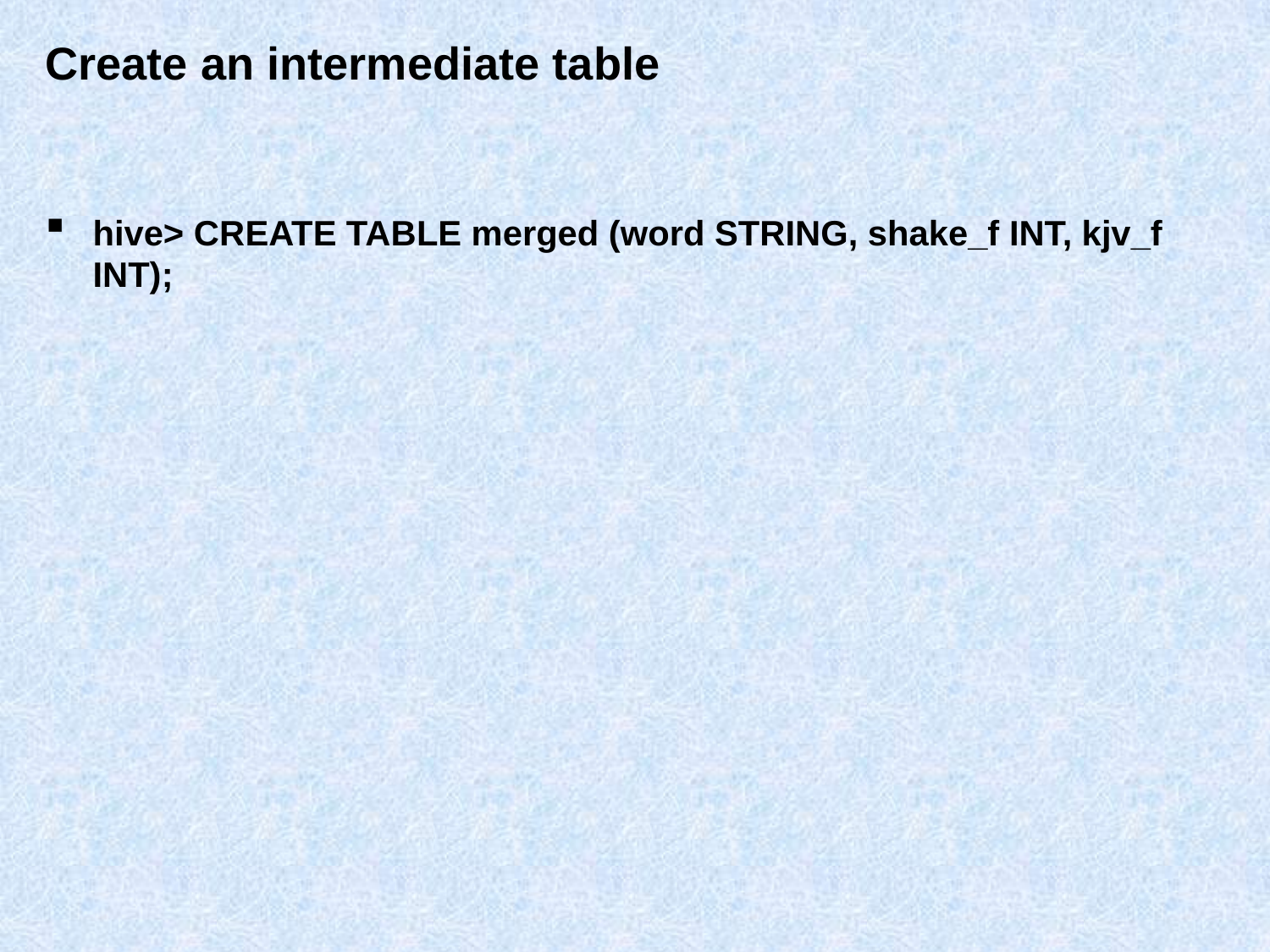

# Create an intermediate table

hive> CREATE TABLE merged (word STRING, shake_f INT, kjv_f INT);